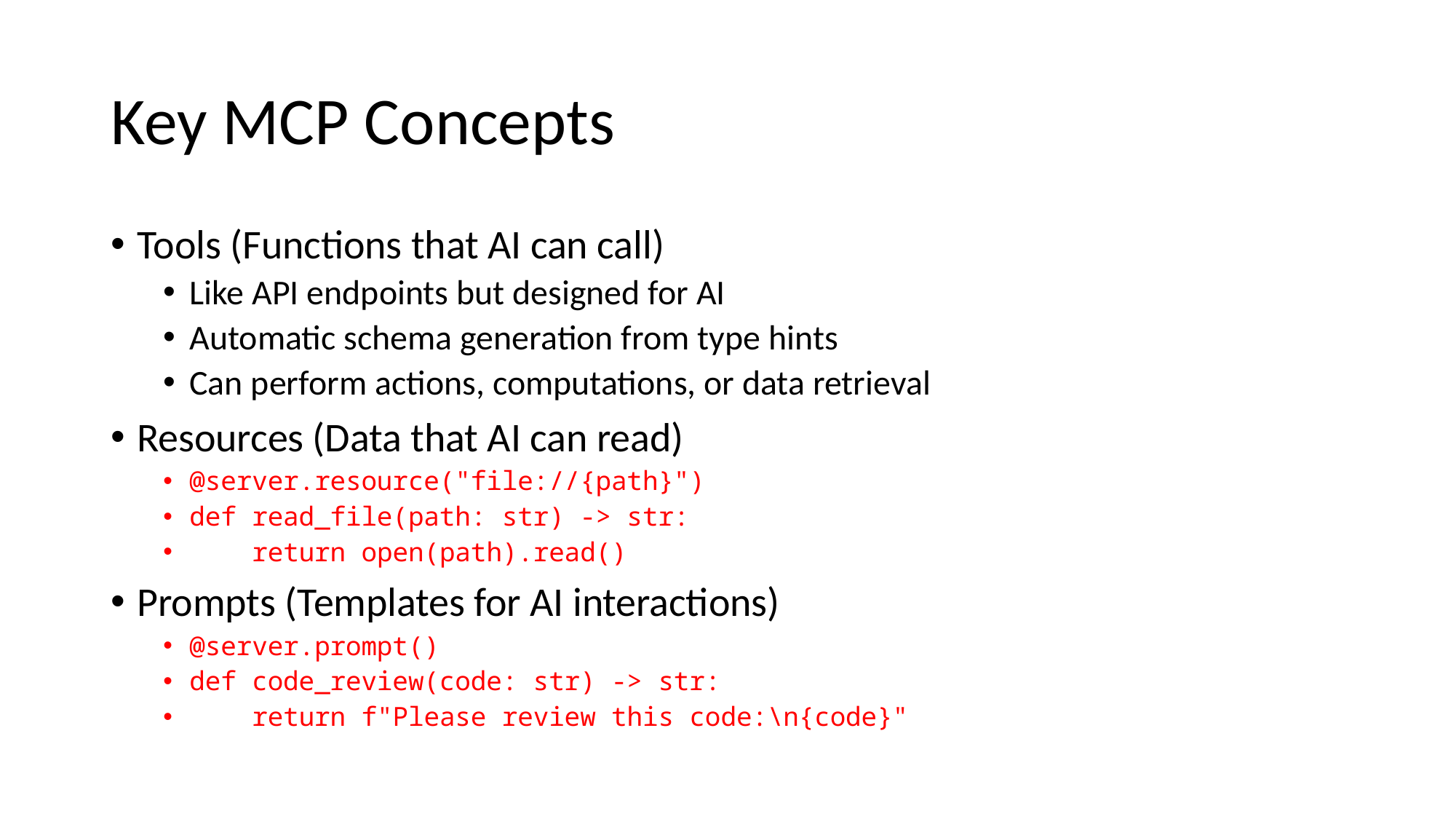

# Key MCP Concepts
Tools (Functions that AI can call)
Like API endpoints but designed for AI
Automatic schema generation from type hints
Can perform actions, computations, or data retrieval
Resources (Data that AI can read)
@server.resource("file://{path}")
def read_file(path: str) -> str:
    return open(path).read()
Prompts (Templates for AI interactions)
@server.prompt()
def code_review(code: str) -> str:
    return f"Please review this code:\n{code}"